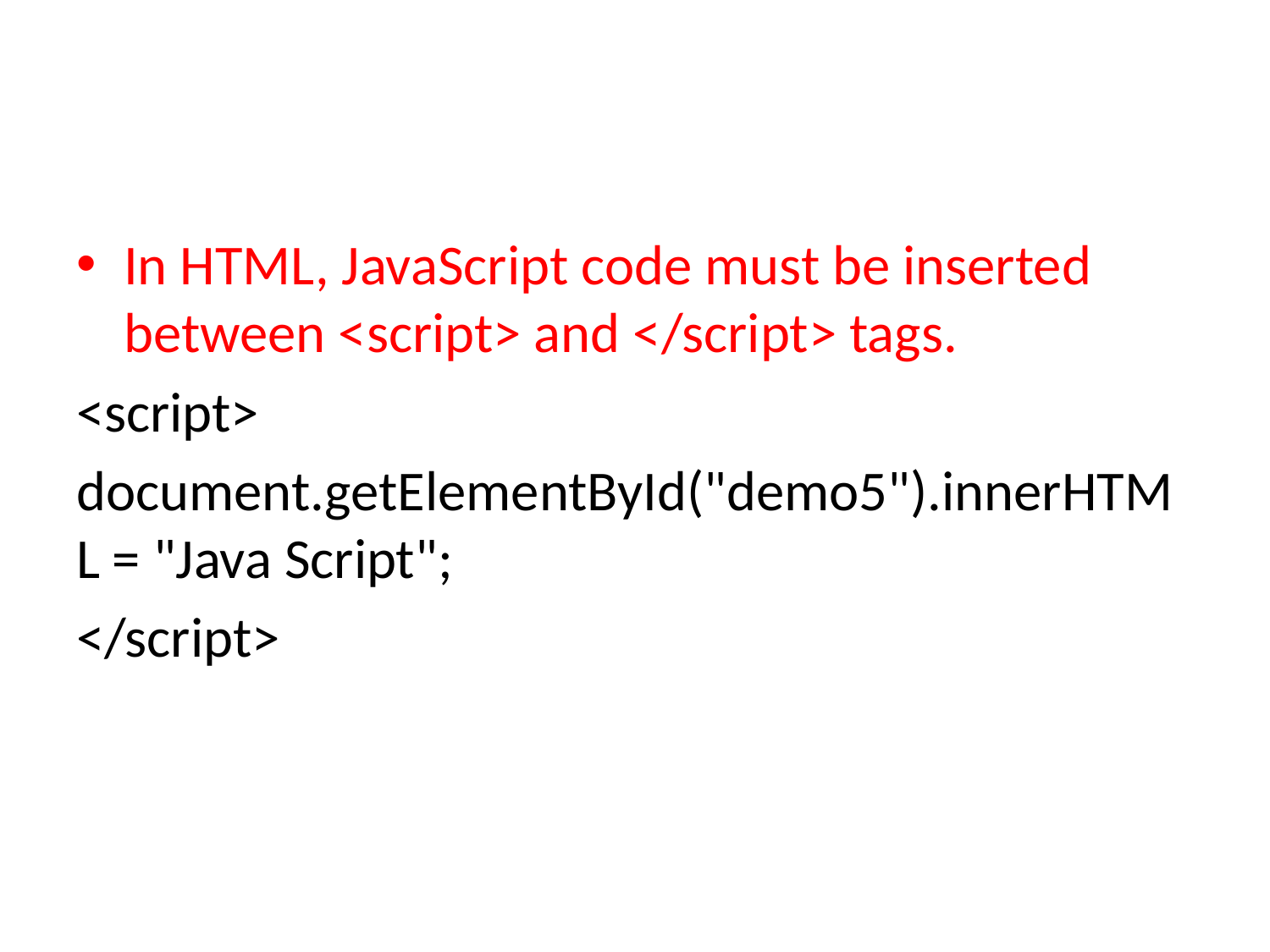

#
In HTML, JavaScript code must be inserted between <script> and </script> tags.
<script>
document.getElementById("demo5").innerHTML = "Java Script";
</script>